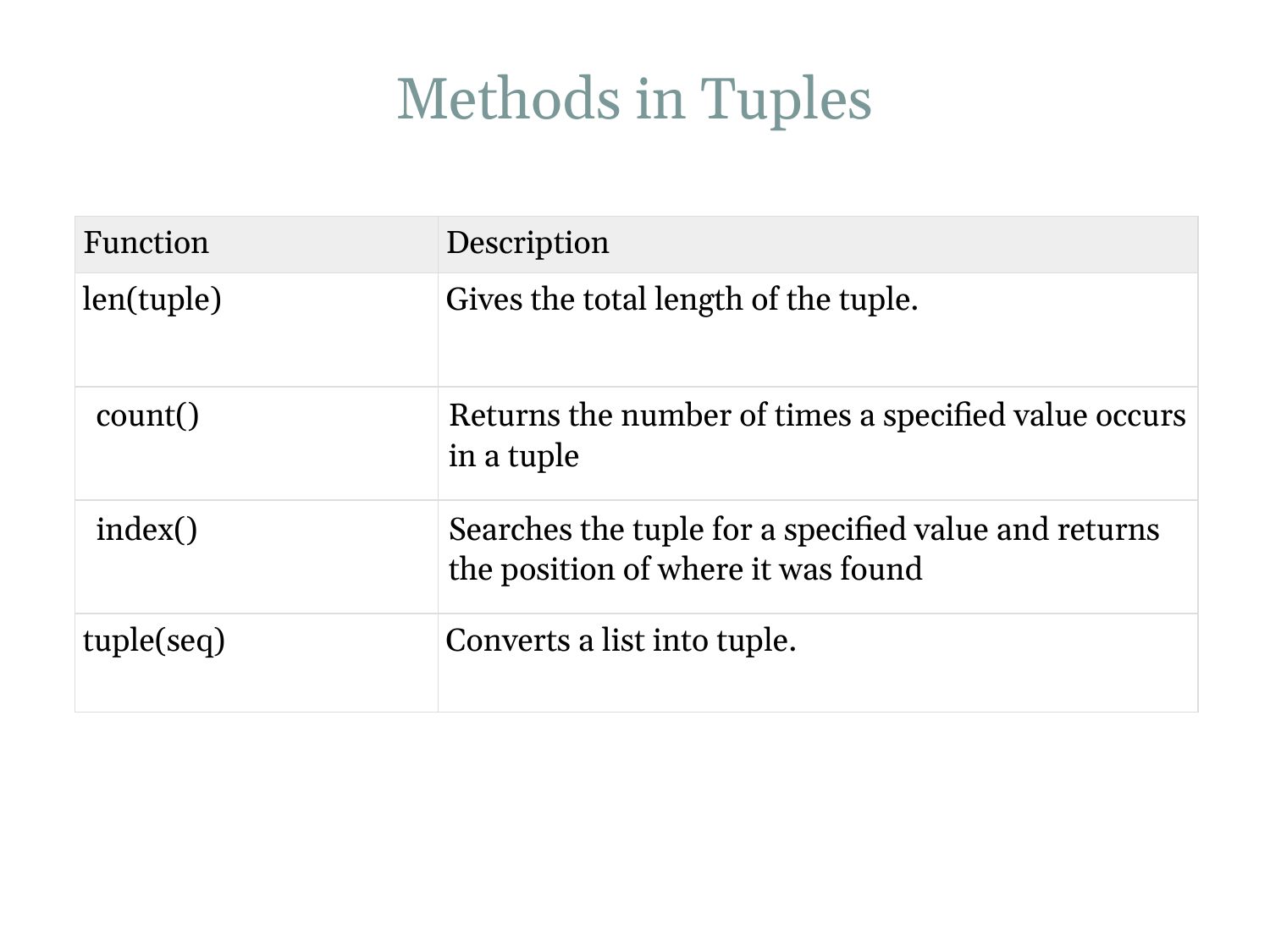

# Methods in Tuples
| Function | Description |
| --- | --- |
| len(tuple) | Gives the total length of the tuple. |
| count() | Returns the number of times a specified value occurs in a tuple |
| index() | Searches the tuple for a specified value and returns the position of where it was found |
| tuple(seq) | Converts a list into tuple. |